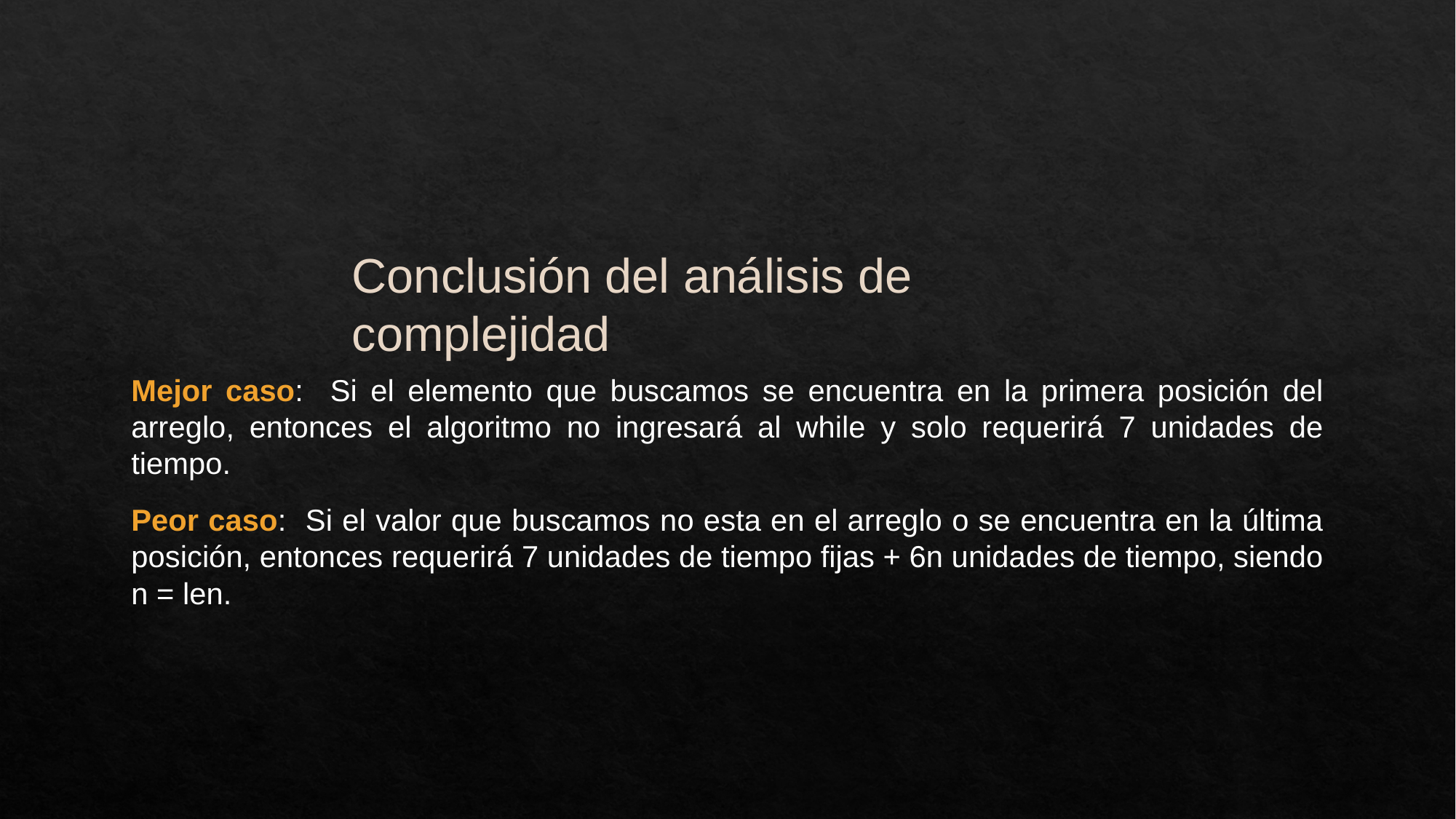

Conclusión del análisis de complejidad
Mejor caso:  Si el elemento que buscamos se encuentra en la primera posición del arreglo, entonces el algoritmo no ingresará al while y solo requerirá 7 unidades de tiempo.
Peor caso:  Si el valor que buscamos no esta en el arreglo o se encuentra en la última posición, entonces requerirá 7 unidades de tiempo fijas + 6n unidades de tiempo, siendo n = len.